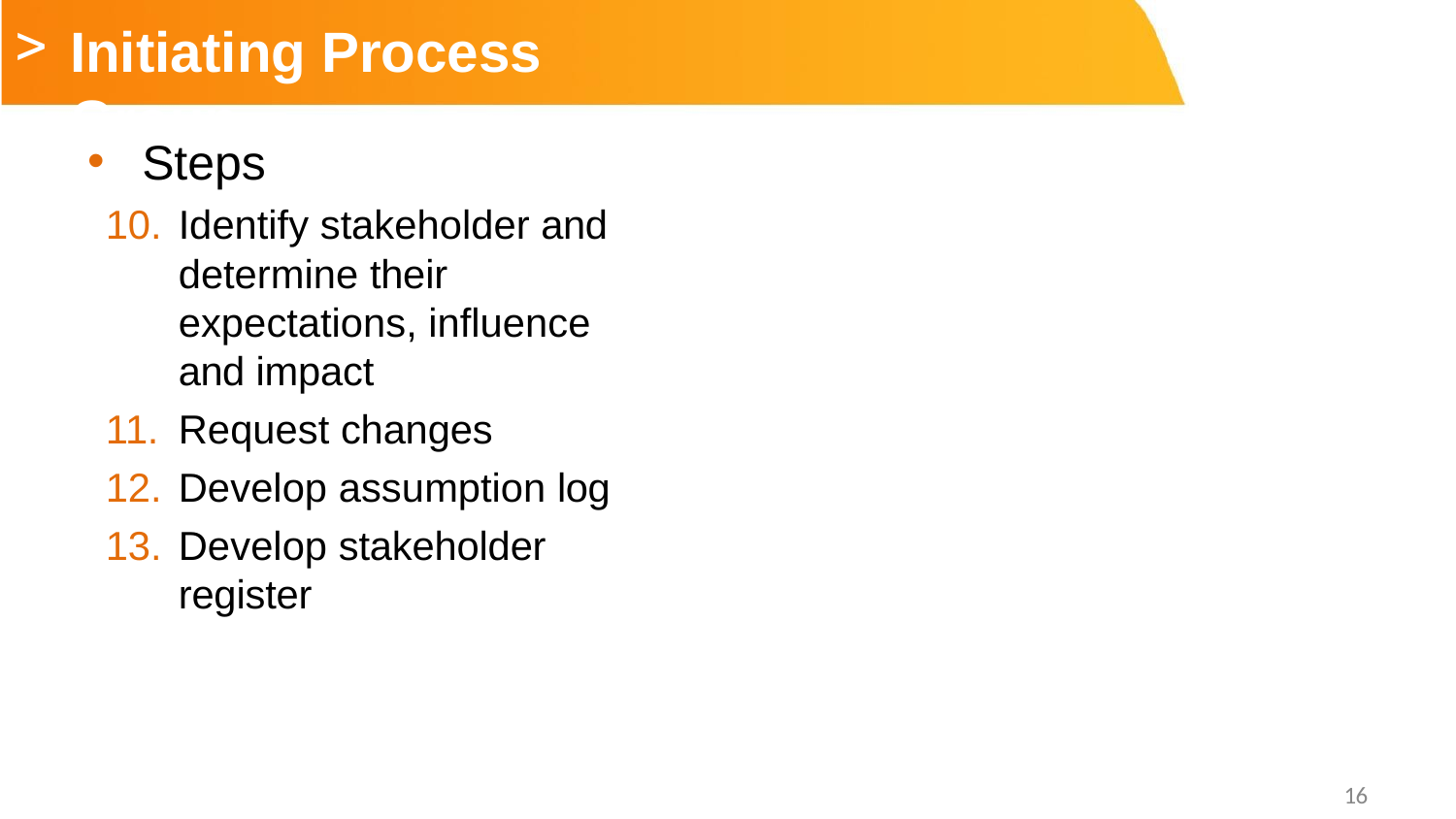

# Initiating Process Group
Steps
Identify stakeholder and determine their expectations, influence and impact
Request changes
Develop assumption log
Develop stakeholder
register
16